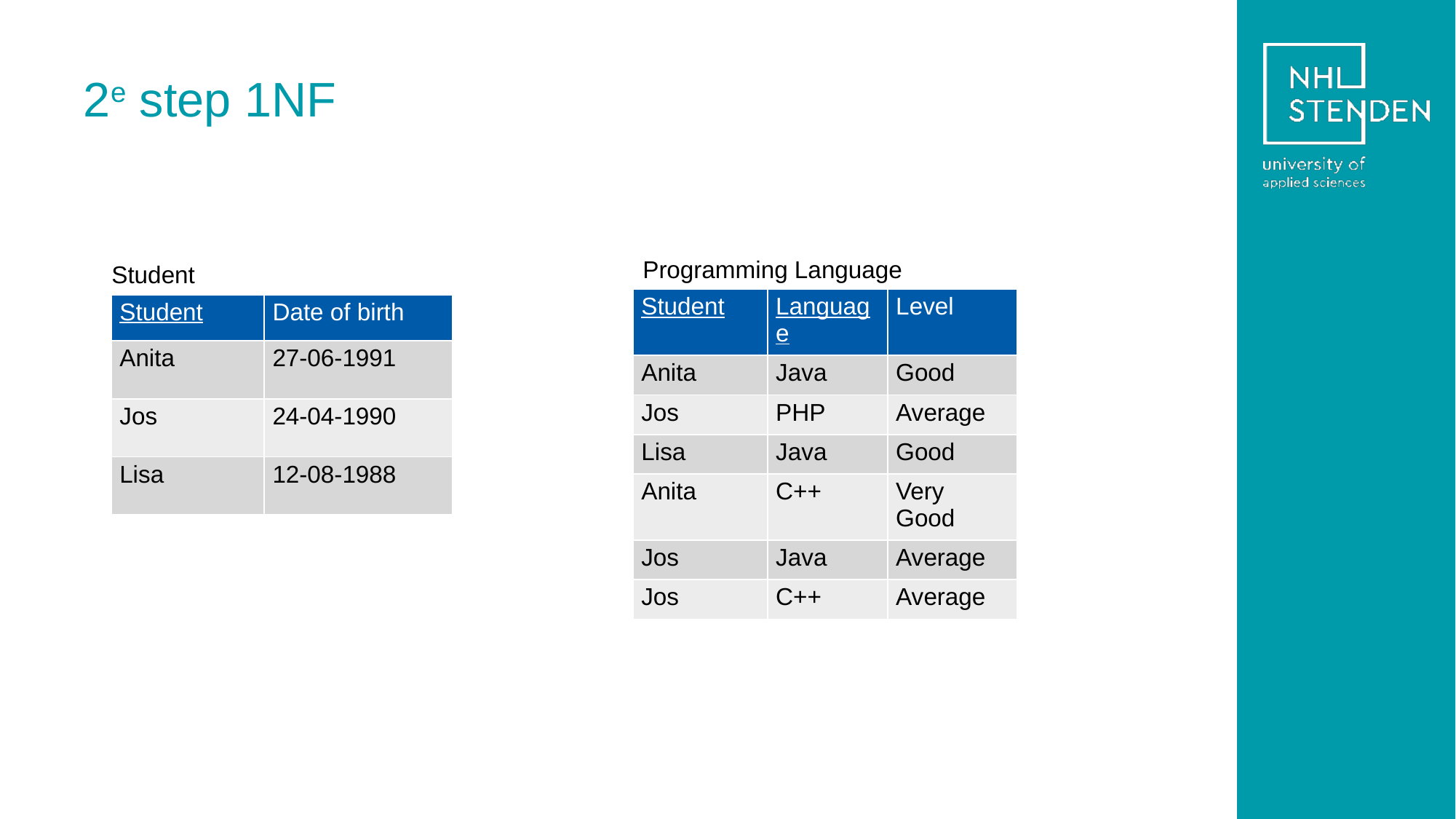

# 2e step 1NF
Programming Language
Student
| Student | Language | Level |
| --- | --- | --- |
| Anita | Java | Good |
| Jos | PHP | Average |
| Lisa | Java | Good |
| Anita | C++ | Very Good |
| Jos | Java | Average |
| Jos | C++ | Average |
| Student | Date of birth |
| --- | --- |
| Anita | 27-06-1991 |
| Jos | 24-04-1990 |
| Lisa | 12-08-1988 |